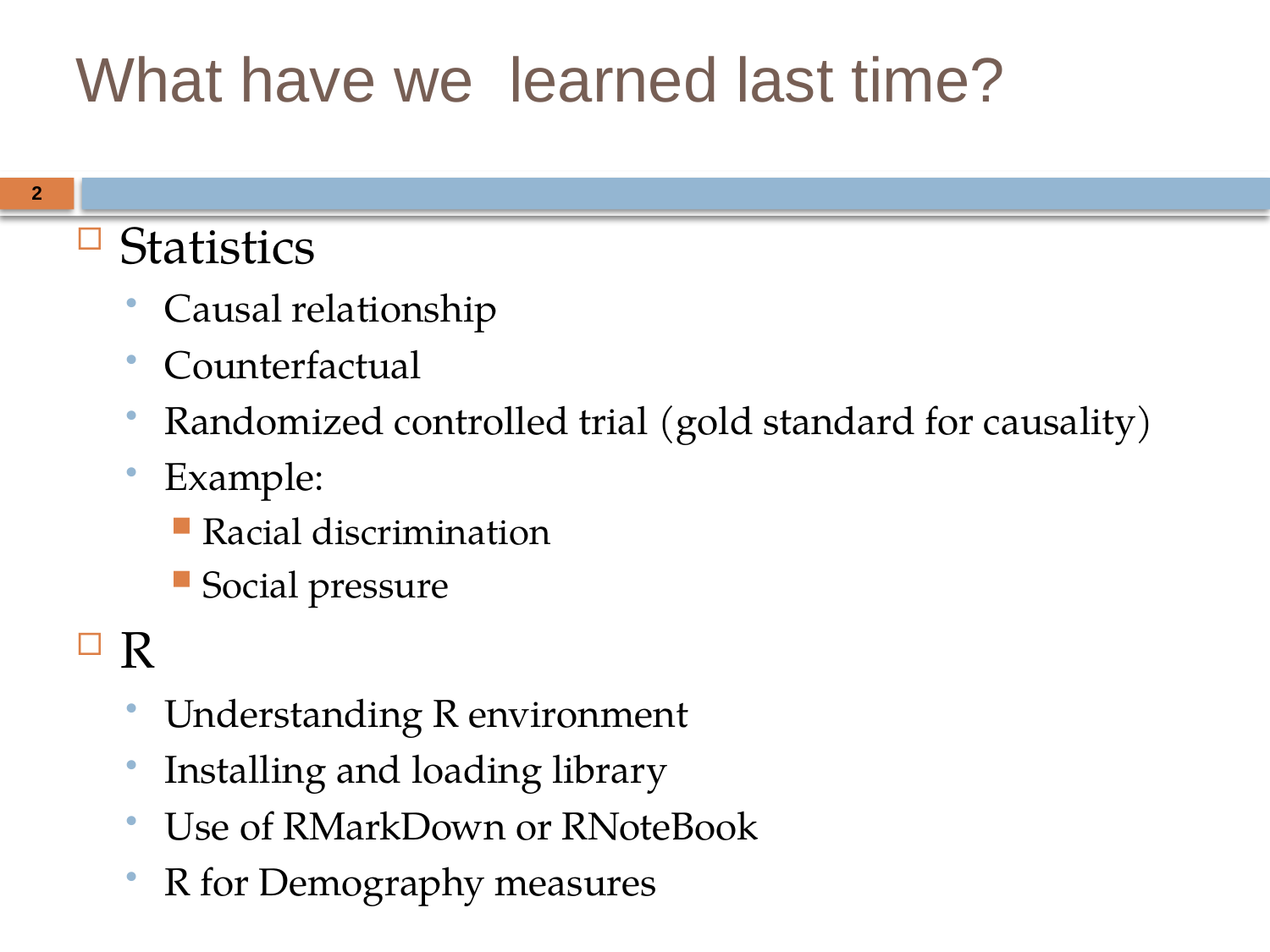

# What have we  learned last time?
2
Statistics
Causal relationship
Counterfactual
Randomized controlled trial (gold standard for causality)
Example:
Racial discrimination
Social pressure
R
Understanding R environment
Installing and loading library
Use of RMarkDown or RNoteBook
R for Demography measures